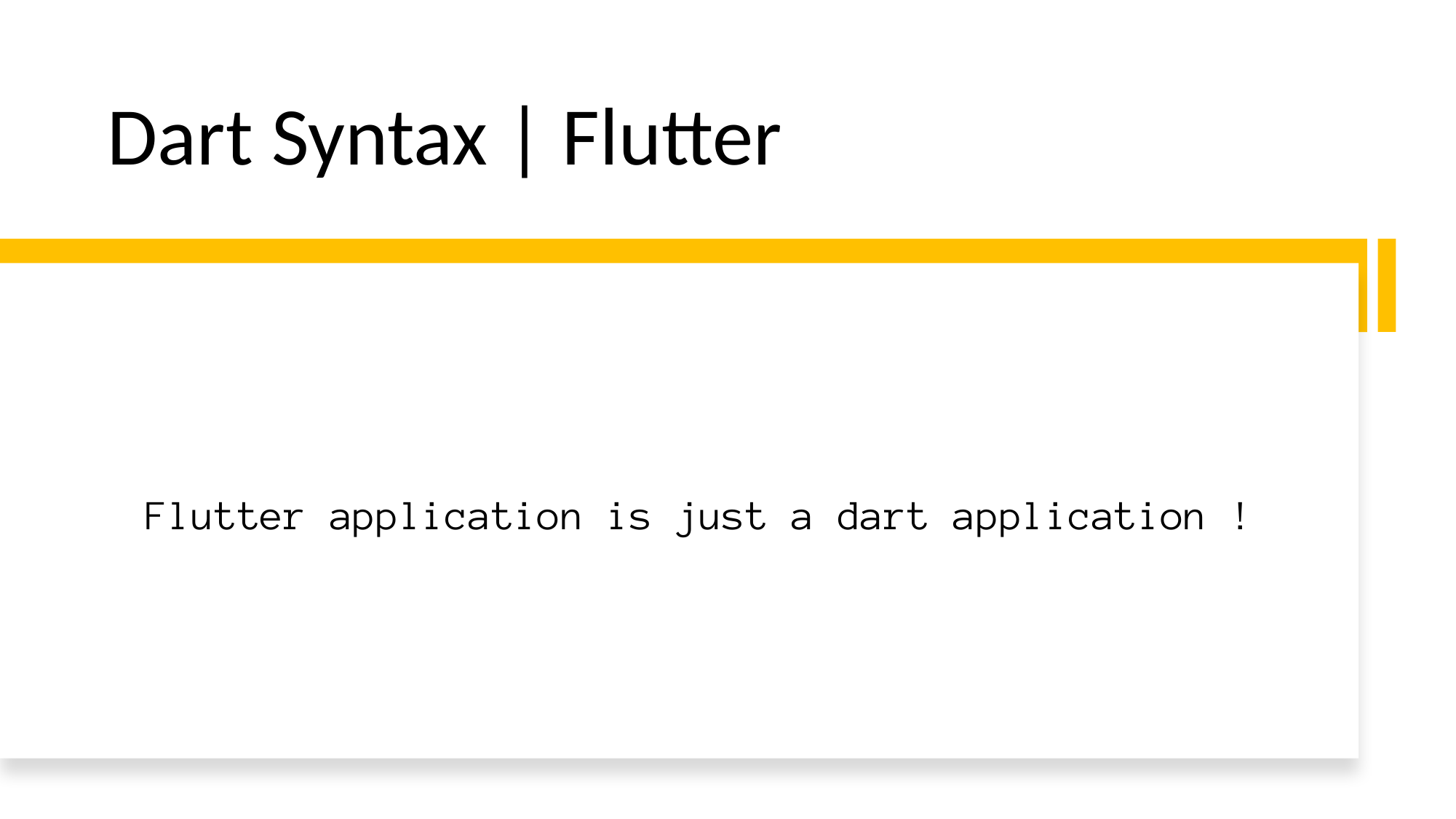

# Dart Syntax | Flutter

Flutter application is just a dart application !